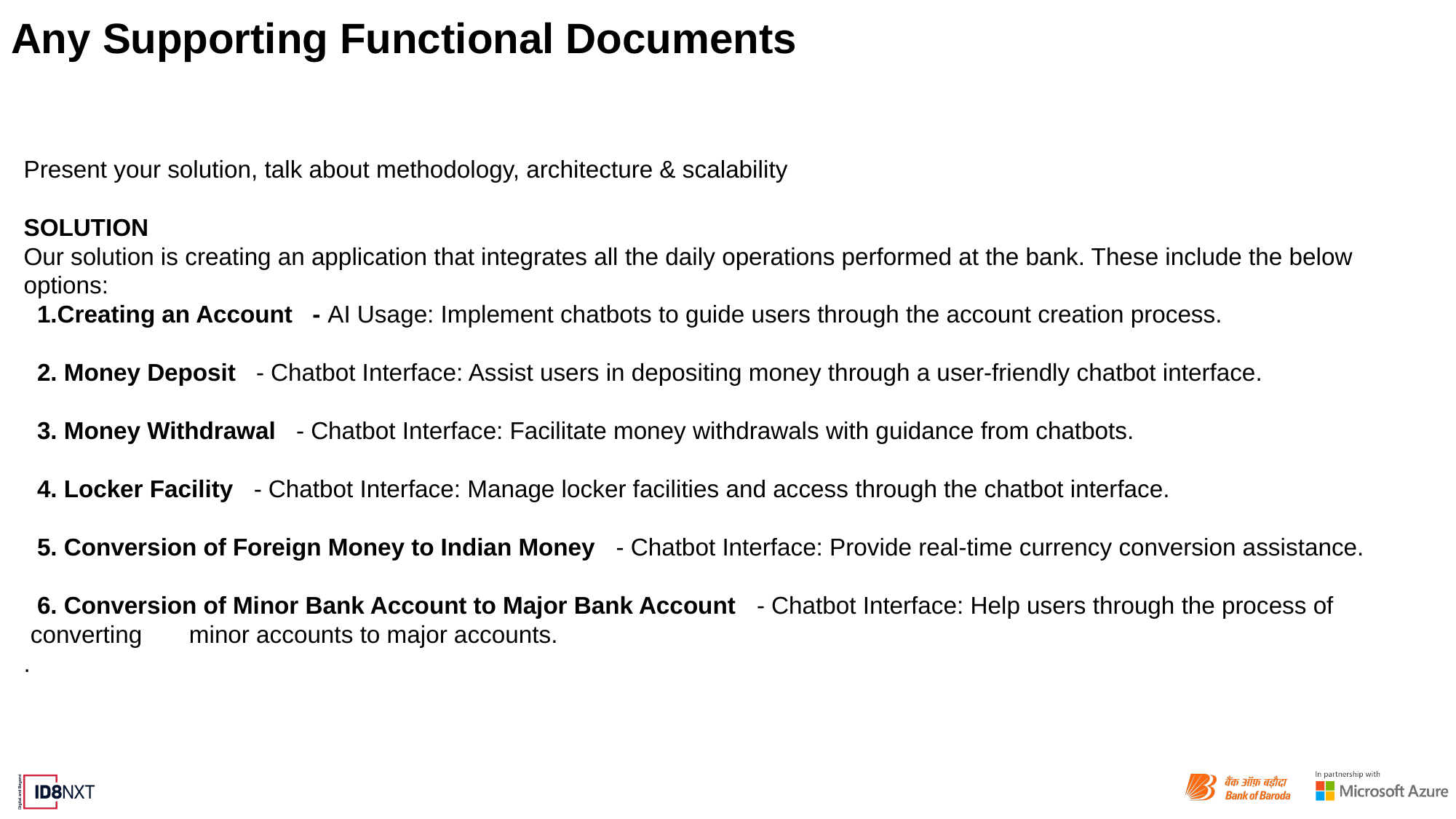

# Any Supporting Functional Documents
Present your solution, talk about methodology, architecture & scalability

SOLUTION
Our solution is creating an application that integrates all the daily operations performed at the bank. These include the below options:
  1.Creating an Account   - AI Usage: Implement chatbots to guide users through the account creation process.

  2. Money Deposit   - Chatbot Interface: Assist users in depositing money through a user-friendly chatbot interface.

  3. Money Withdrawal   - Chatbot Interface: Facilitate money withdrawals with guidance from chatbots.

  4. Locker Facility   - Chatbot Interface: Manage locker facilities and access through the chatbot interface.

  5. Conversion of Foreign Money to Indian Money   - Chatbot Interface: Provide real-time currency conversion assistance.

  6. Conversion of Minor Bank Account to Major Bank Account   - Chatbot Interface: Help users through the process of
 converting       minor accounts to major accounts.
.